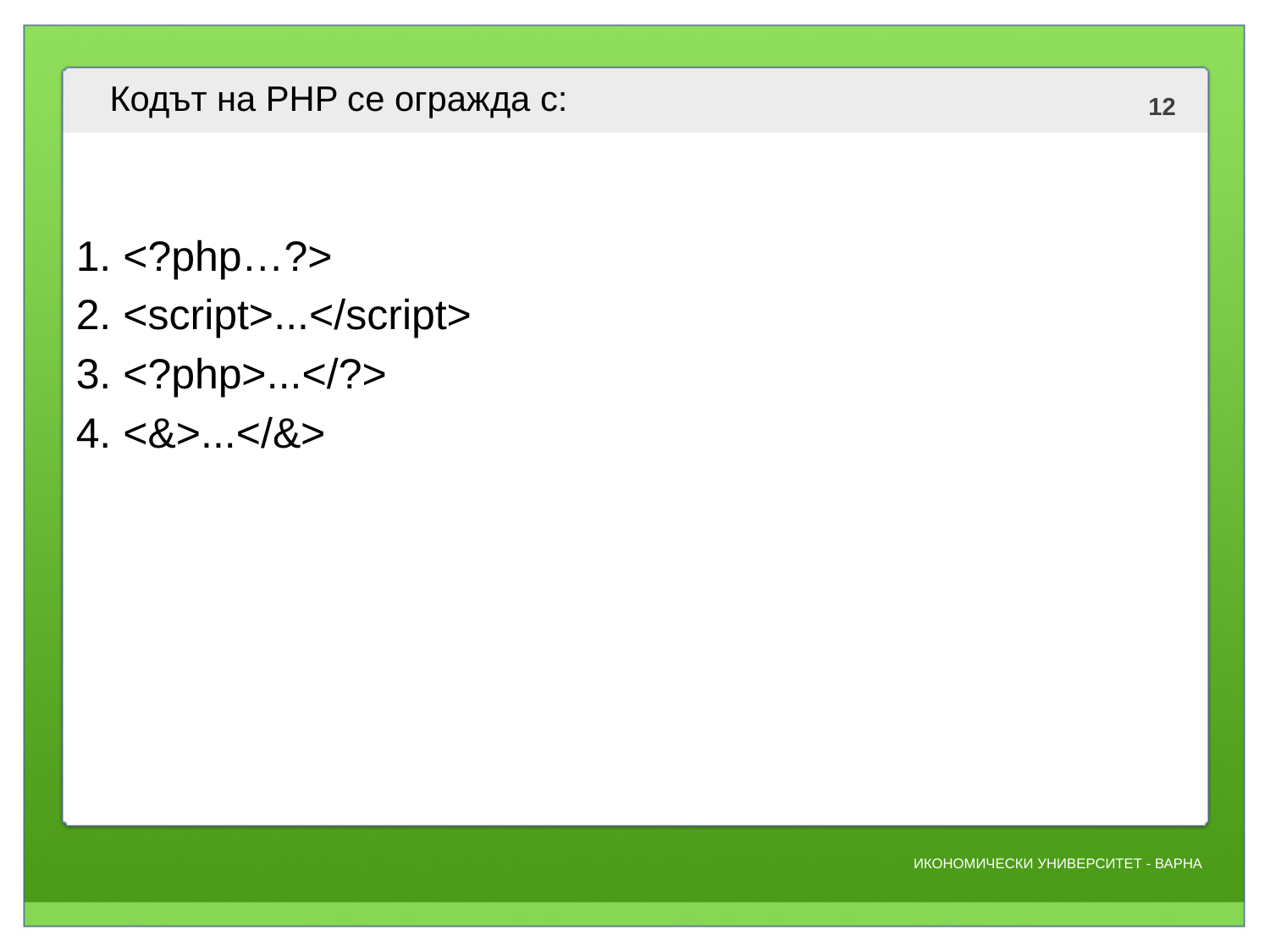

# Кодът на PHP се огражда с:
1. <?php…?>
2. <script>...</script>
3. <?php>...</?>
4. <&>...</&>